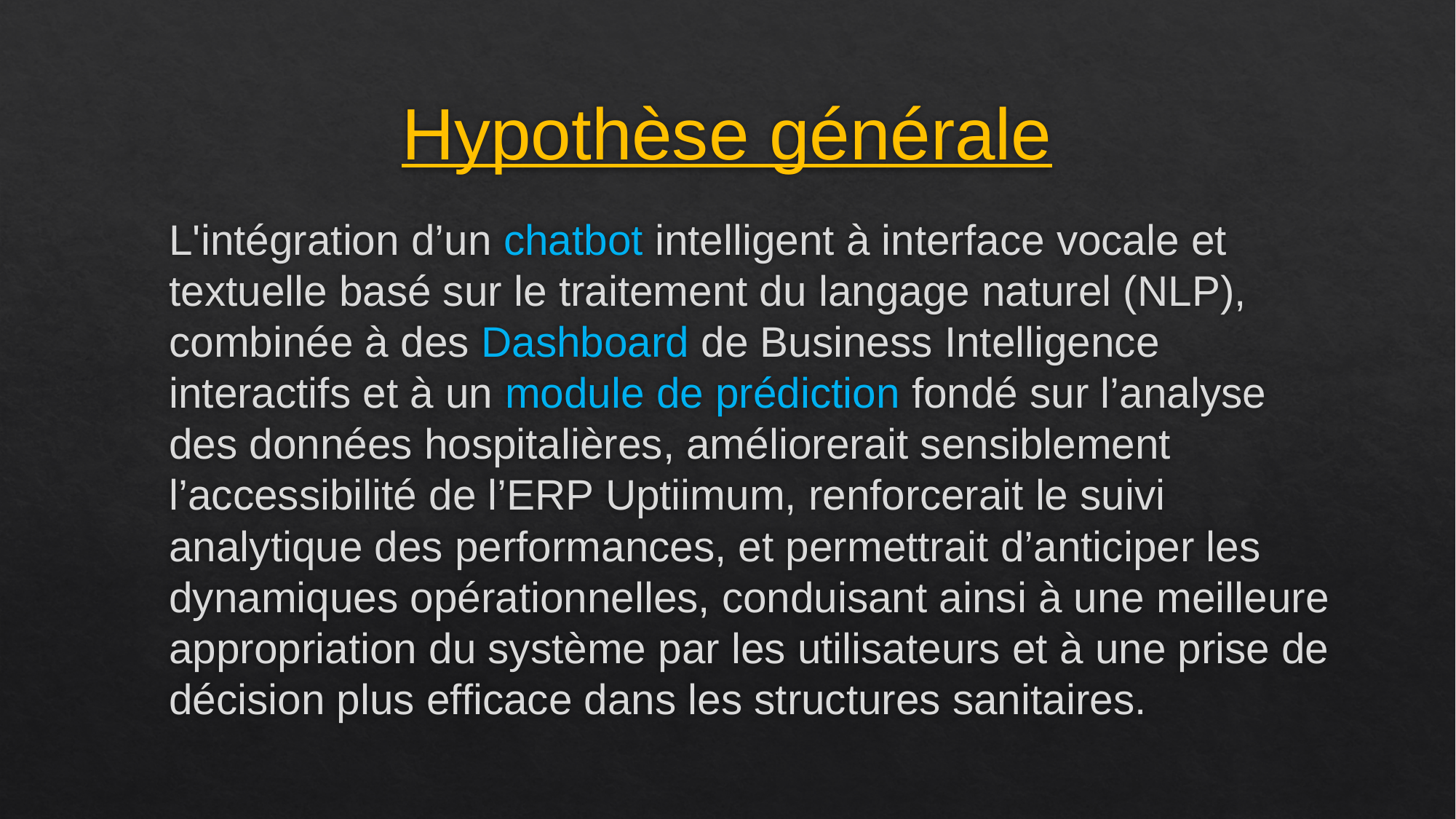

# Hypothèse générale
L'intégration d’un chatbot intelligent à interface vocale et textuelle basé sur le traitement du langage naturel (NLP), combinée à des Dashboard de Business Intelligence interactifs et à un module de prédiction fondé sur l’analyse des données hospitalières, améliorerait sensiblement l’accessibilité de l’ERP Uptiimum, renforcerait le suivi analytique des performances, et permettrait d’anticiper les dynamiques opérationnelles, conduisant ainsi à une meilleure appropriation du système par les utilisateurs et à une prise de décision plus efficace dans les structures sanitaires.